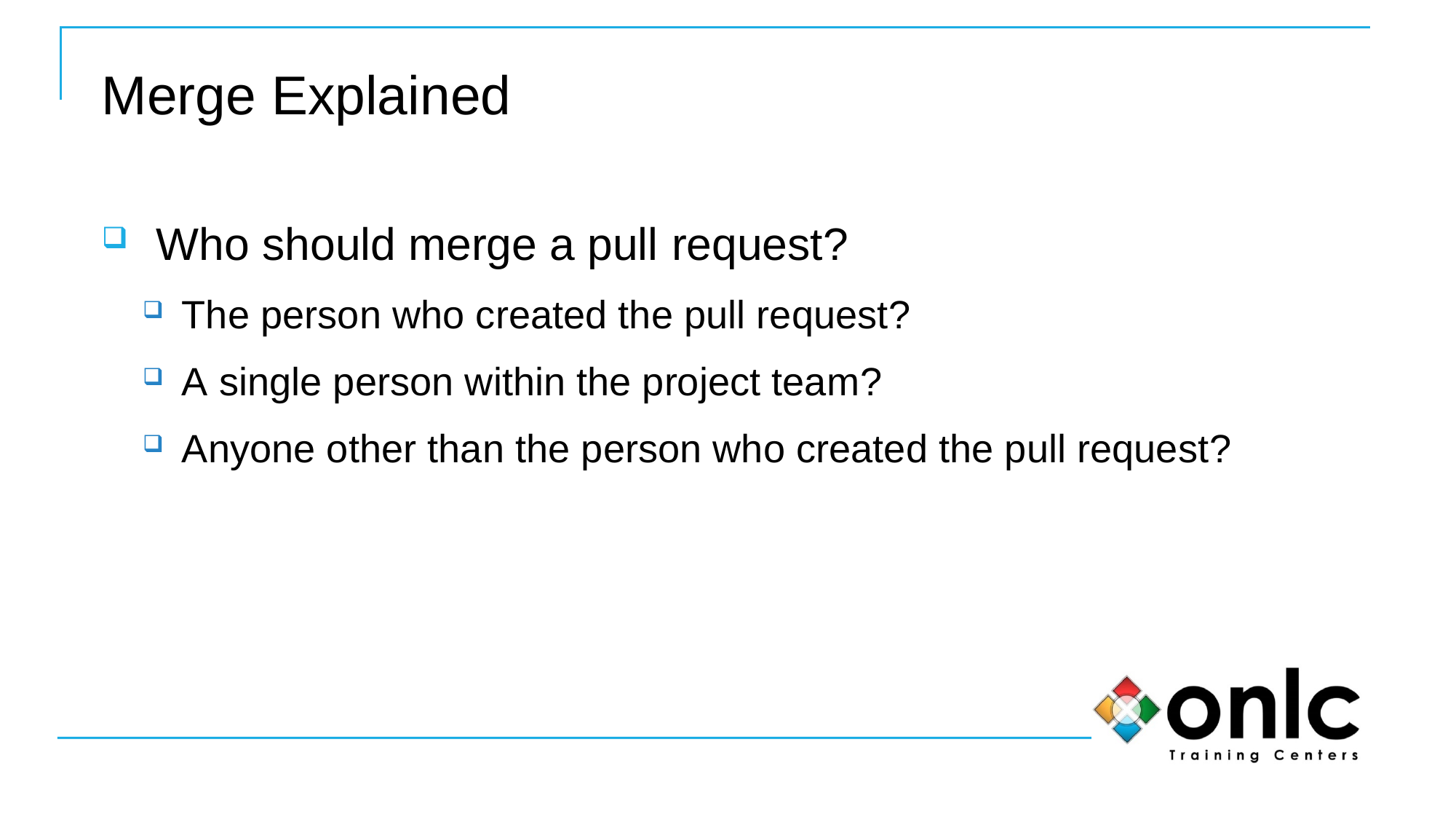

# Merge Explained

Who should merge a pull request?
The person who created the pull request?
A single person within the project team?
Anyone other than the person who created the pull request?